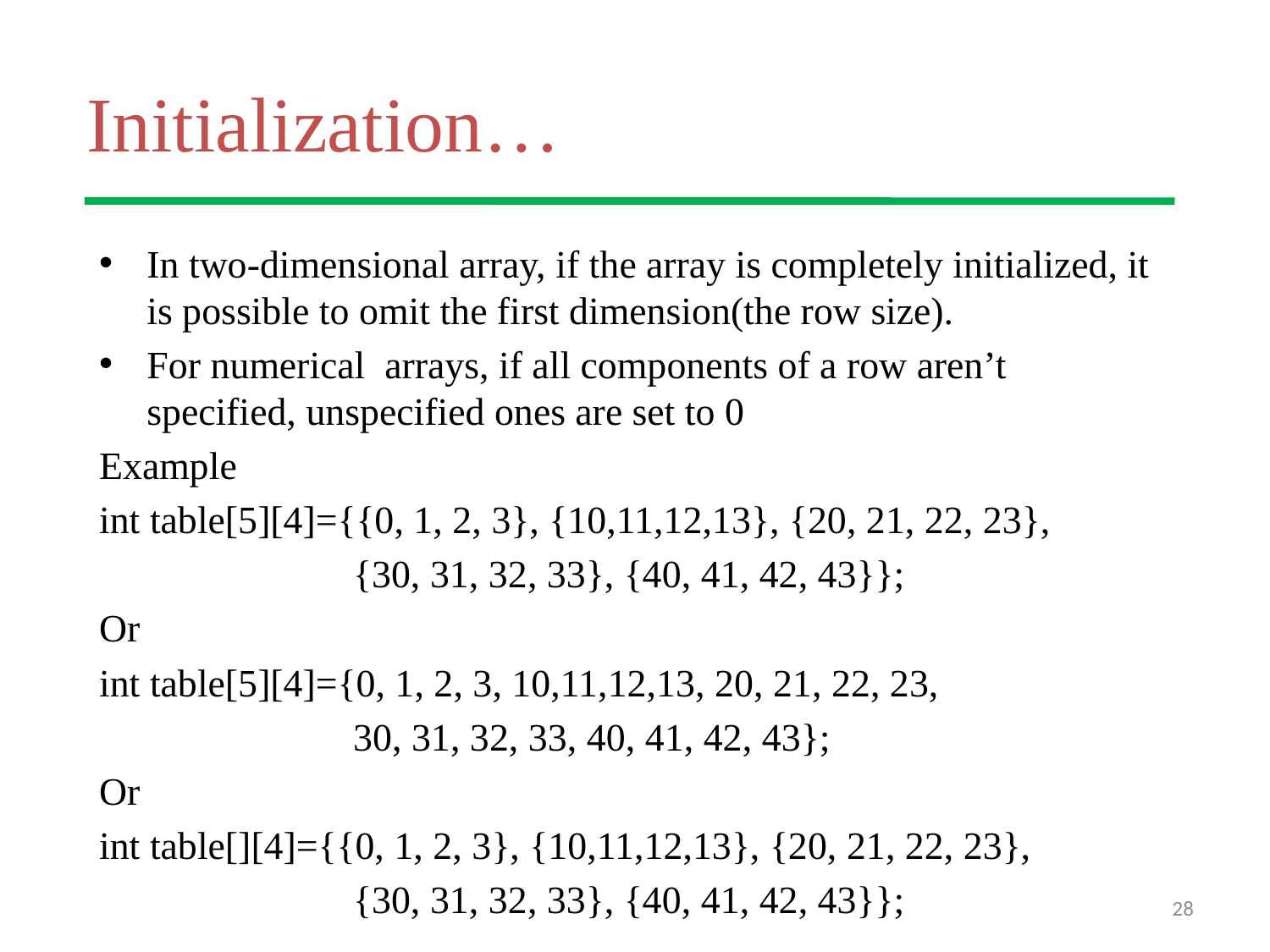

# Initialization…
In two-dimensional array, if the array is completely initialized, it is possible to omit the first dimension(the row size).
For numerical  arrays, if all components of a row aren’t specified, unspecified ones are set to 0
Example
int table[5][4]={{0, 1, 2, 3}, {10,11,12,13}, {20, 21, 22, 23},
		{30, 31, 32, 33}, {40, 41, 42, 43}};
Or
int table[5][4]={0, 1, 2, 3, 10,11,12,13, 20, 21, 22, 23,
		30, 31, 32, 33, 40, 41, 42, 43};
Or
int table[][4]={{0, 1, 2, 3}, {10,11,12,13}, {20, 21, 22, 23},
		{30, 31, 32, 33}, {40, 41, 42, 43}};

28